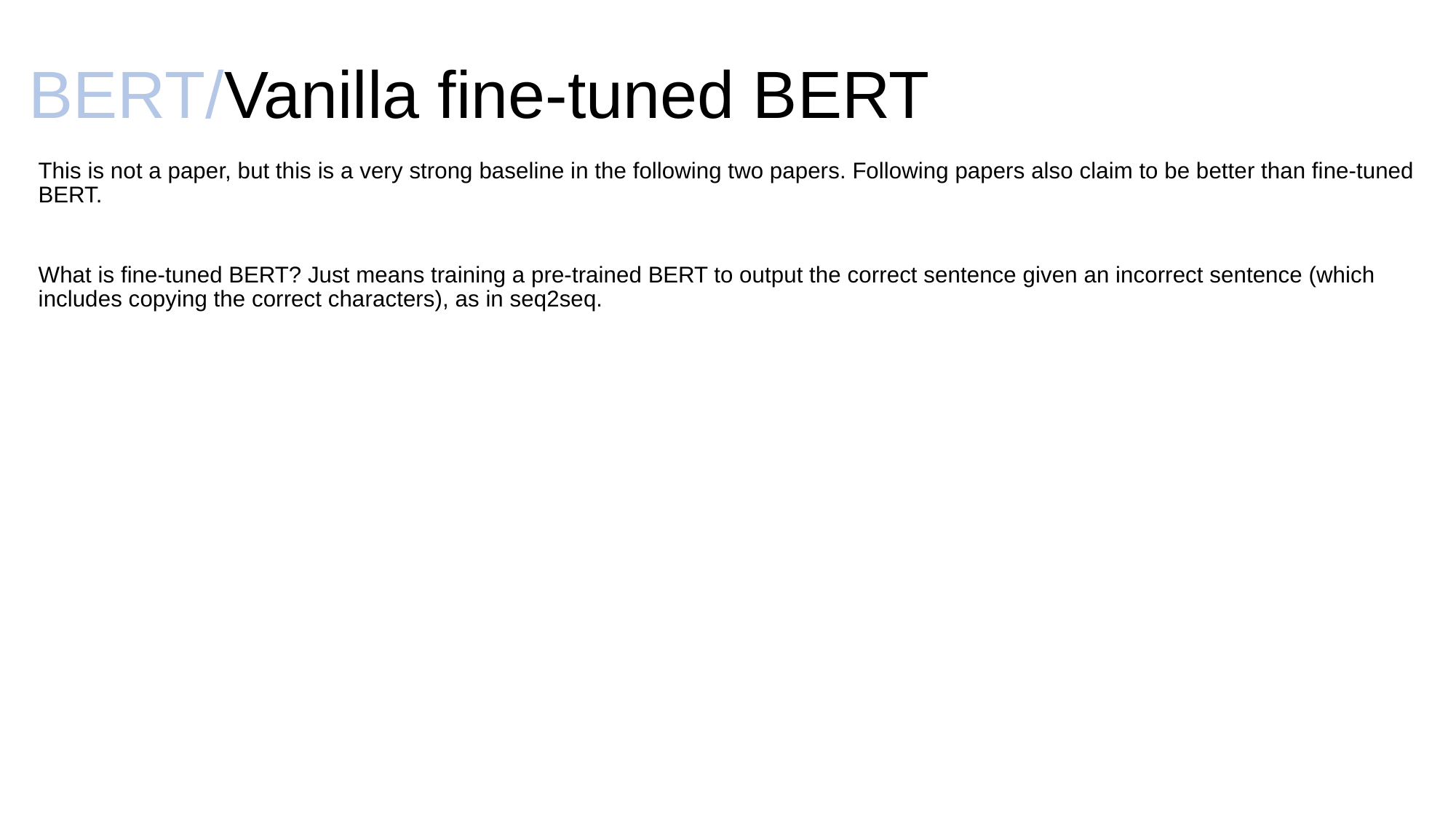

# BERT/Vanilla fine-tuned BERT
This is not a paper, but this is a very strong baseline in the following two papers. Following papers also claim to be better than fine-tuned BERT.

What is fine-tuned BERT? Just means training a pre-trained BERT to output the correct sentence given an incorrect sentence (which includes copying the correct characters), as in seq2seq.